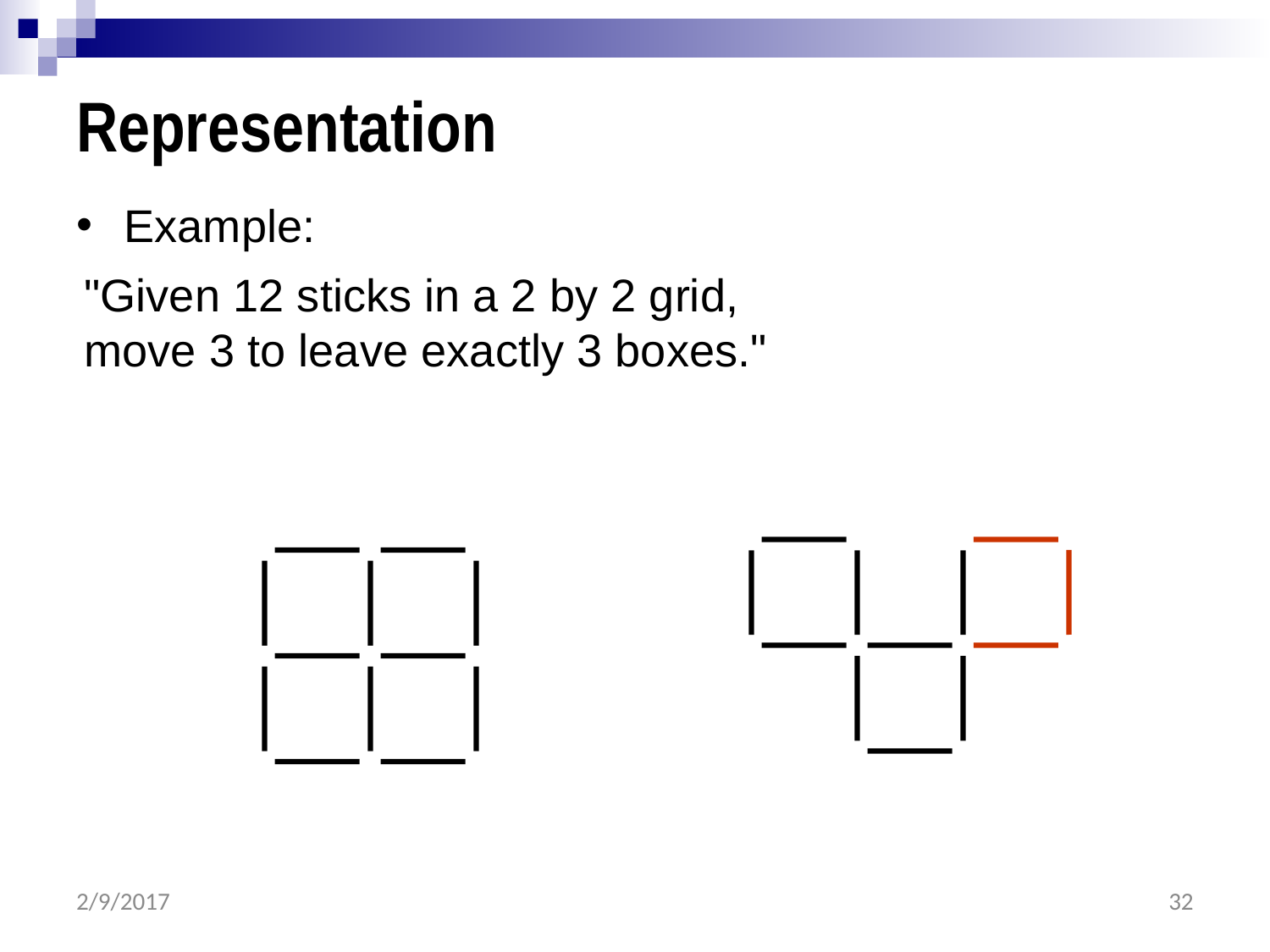

# Representation
Example:
"Given 12 sticks in a 2 by 2 grid,
move 3 to leave exactly 3 boxes."

2/9/2017
32